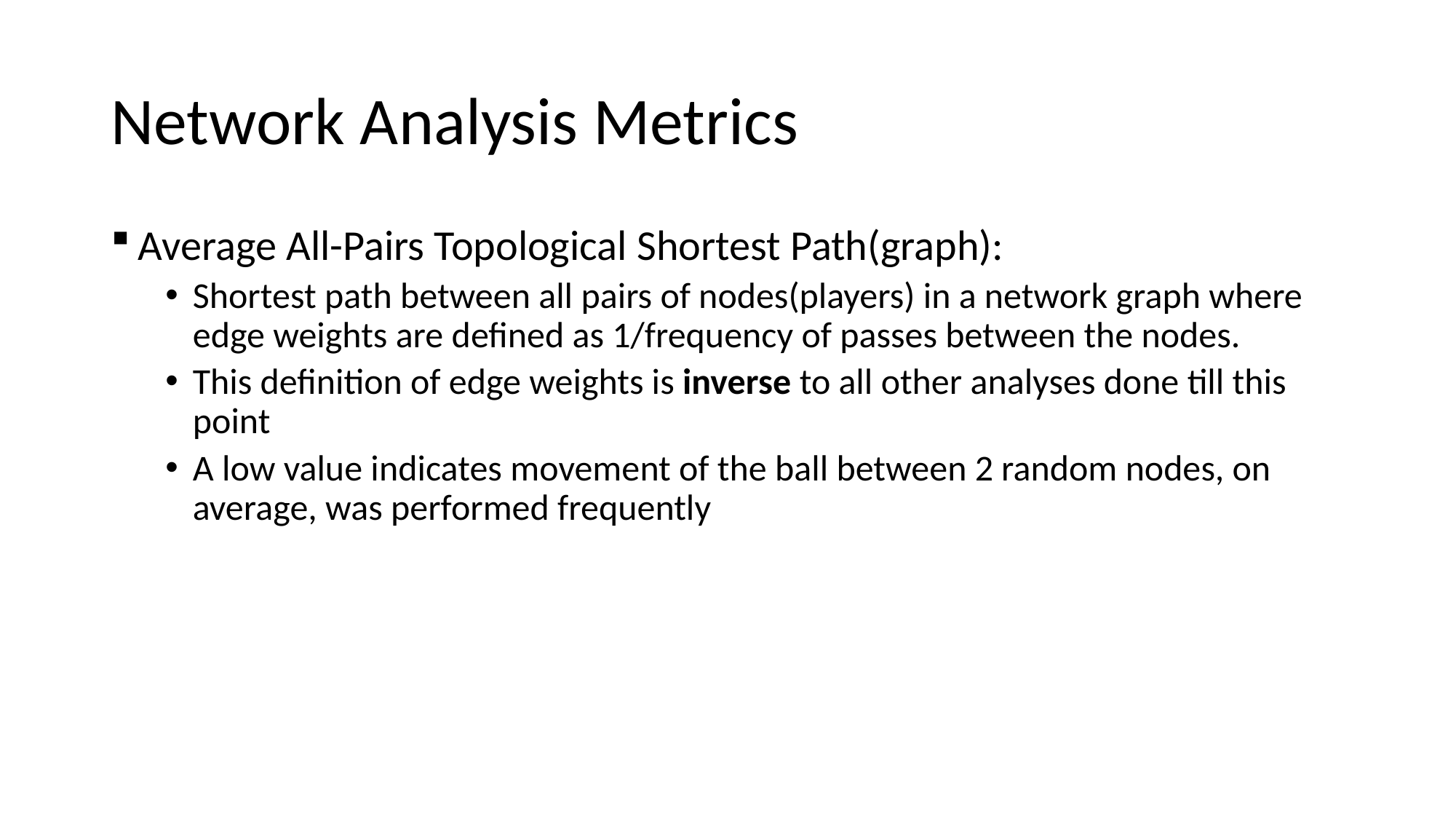

# Network Analysis Metrics
Average All-Pairs Topological Shortest Path(graph):
Shortest path between all pairs of nodes(players) in a network graph where edge weights are defined as 1/frequency of passes between the nodes.
This definition of edge weights is inverse to all other analyses done till this point
A low value indicates movement of the ball between 2 random nodes, on average, was performed frequently